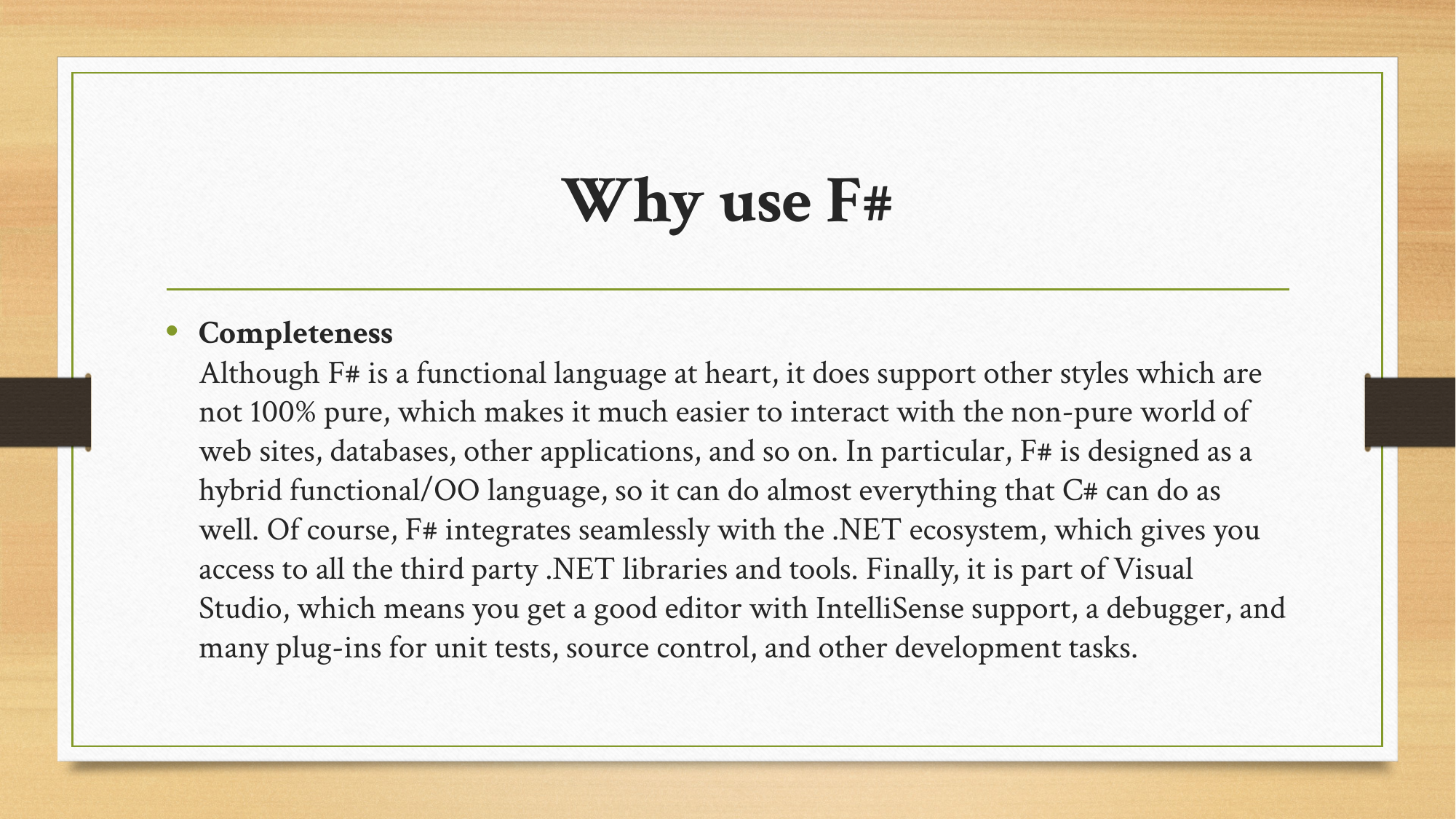

# Why use F#
Completeness
Although F# is a functional language at heart, it does support other styles which are not 100% pure, which makes it much easier to interact with the non-pure world of web sites, databases, other applications, and so on. In particular, F# is designed as a hybrid functional/OO language, so it can do almost everything that C# can do as well. Of course, F# integrates seamlessly with the .NET ecosystem, which gives you access to all the third party .NET libraries and tools. Finally, it is part of Visual Studio, which means you get a good editor with IntelliSense support, a debugger, and many plug-ins for unit tests, source control, and other development tasks.